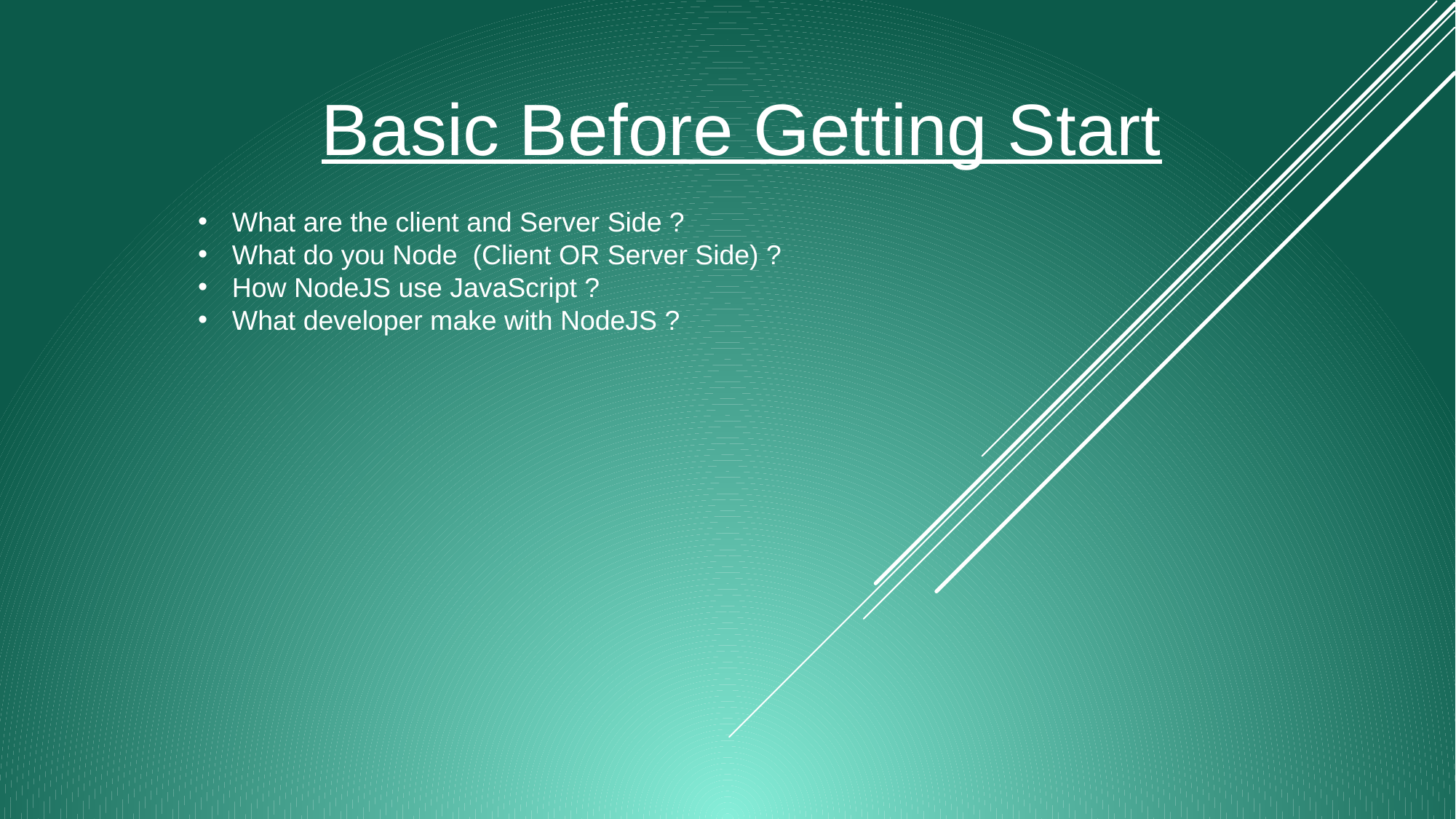

# Basic Before Getting Start
What are the client and Server Side ?
What do you Node  (Client OR Server Side) ?
How NodeJS use JavaScript ?
What developer make with NodeJS ?